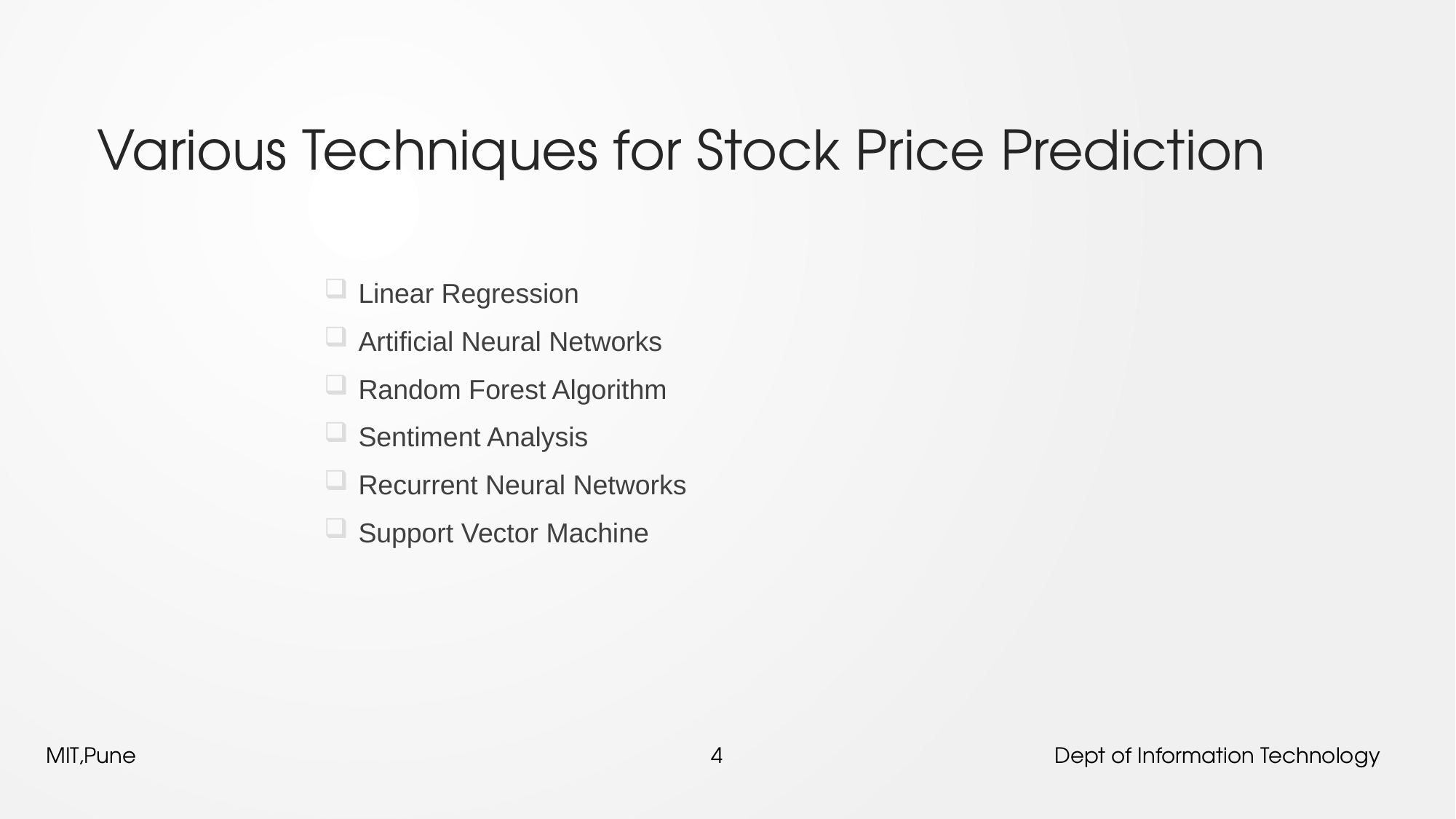

# Various Techniques for Stock Price Prediction
Linear Regression
Artificial Neural Networks
Random Forest Algorithm
Sentiment Analysis
Recurrent Neural Networks
Support Vector Machine
MIT,Pune                                                                                                   4                                                         Dept of Information Technology